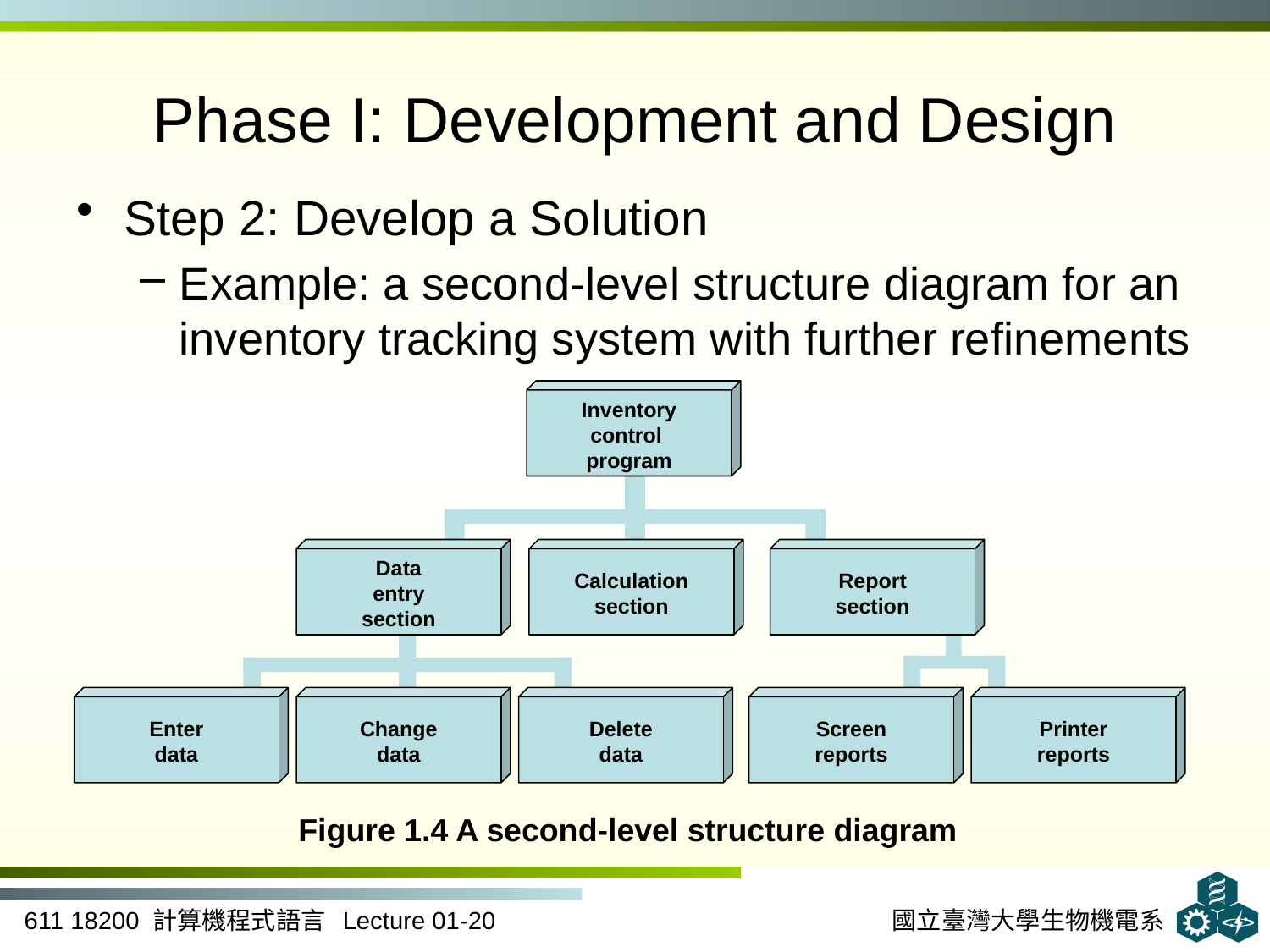

# Phase I: Development and Design
Step 2: Develop a Solution
Example: a second-level structure diagram for an inventory tracking system with further refinements

Inventory
control
program

Data
entry
section

Calculation
section

Report
section

Enter
data

Change
data

Delete
data

Screen
reports

Printer
reports
Figure 1.4 A second-level structure diagram